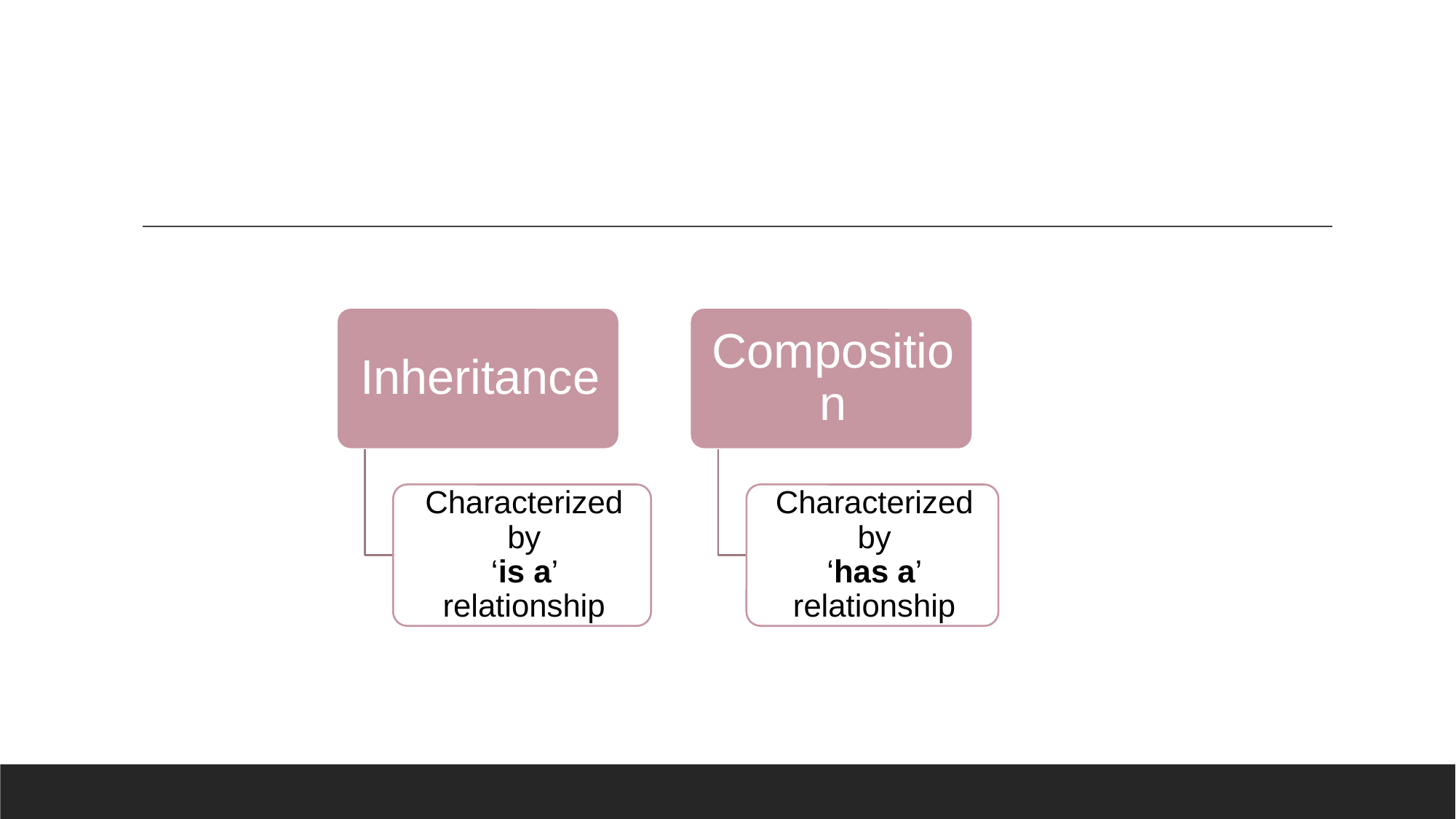

Inheritance
Characterized by
 ‘is a’
relationship
Composition
Characterized by
‘has a’
relationship